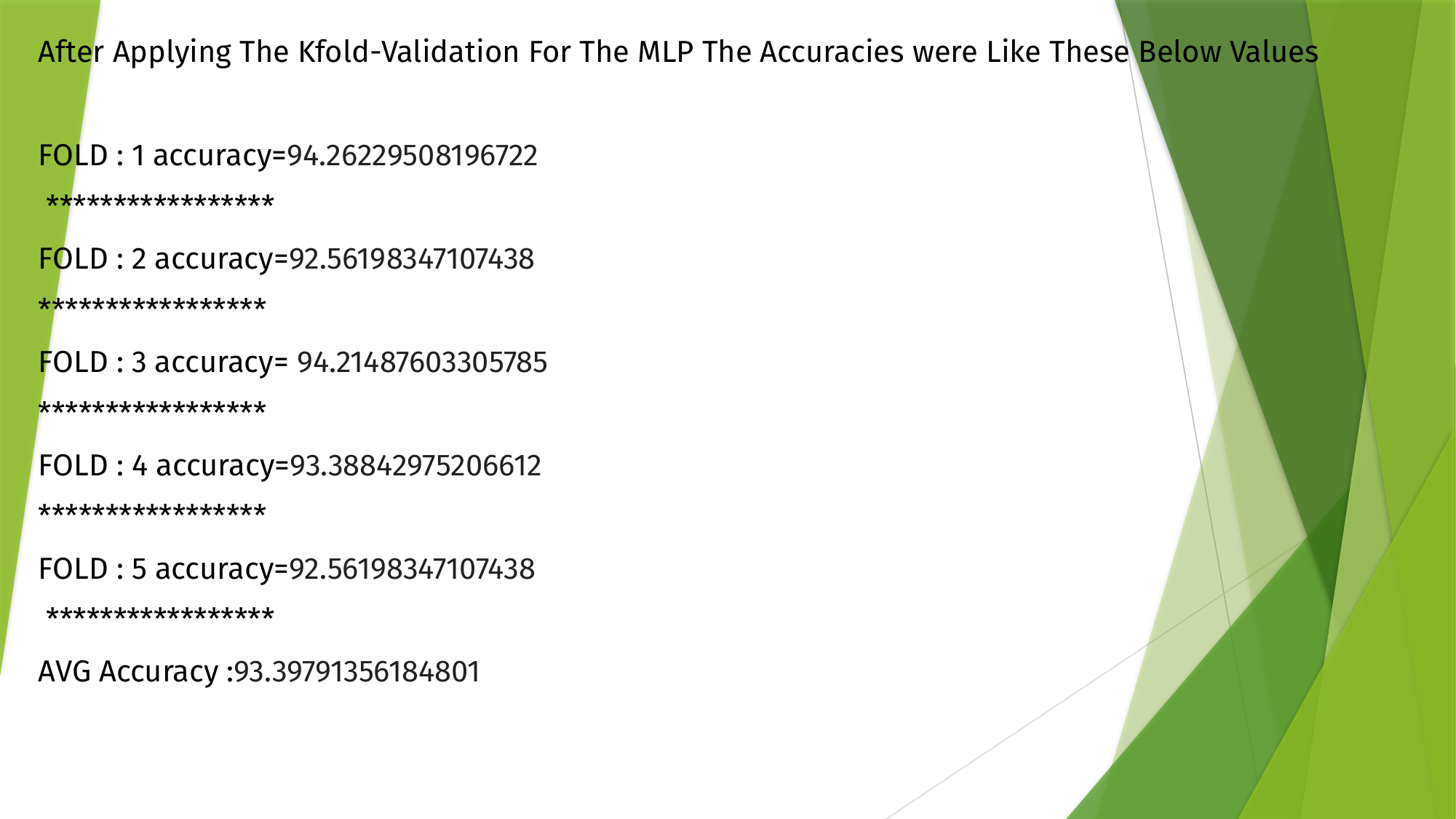

After Applying The Kfold-Validation For The MLP The Accuracies were Like These Below Values

FOLD : 1 accuracy=94.26229508196722
 *****************
FOLD : 2 accuracy=92.56198347107438
*****************
FOLD : 3 accuracy= 94.21487603305785
*****************
FOLD : 4 accuracy=93.38842975206612
*****************
FOLD : 5 accuracy=92.56198347107438
 *****************
AVG Accuracy :93.39791356184801